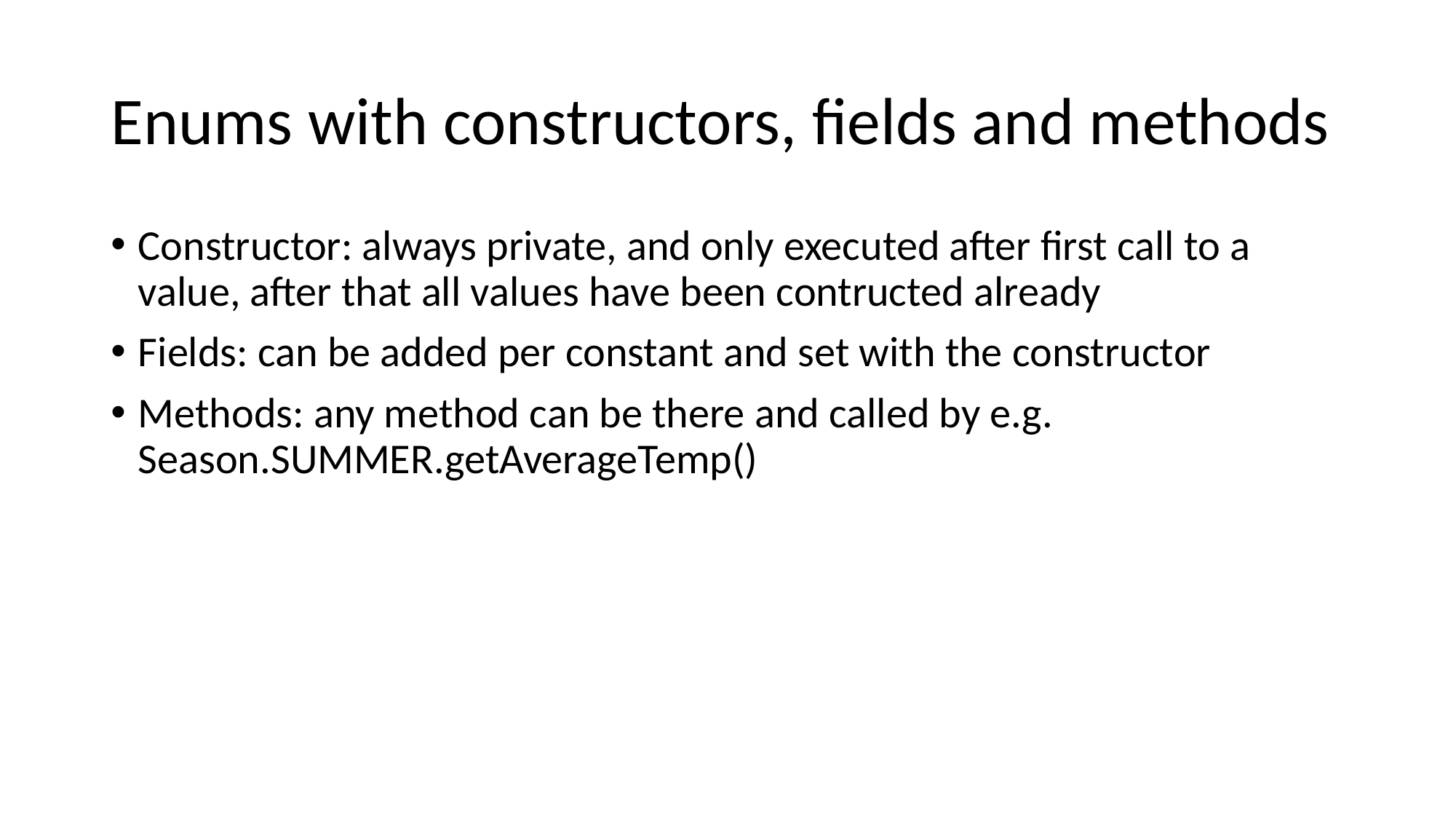

# Enums with constructors, fields and methods
Constructor: always private, and only executed after first call to a value, after that all values have been contructed already
Fields: can be added per constant and set with the constructor
Methods: any method can be there and called by e.g. Season.SUMMER.getAverageTemp()